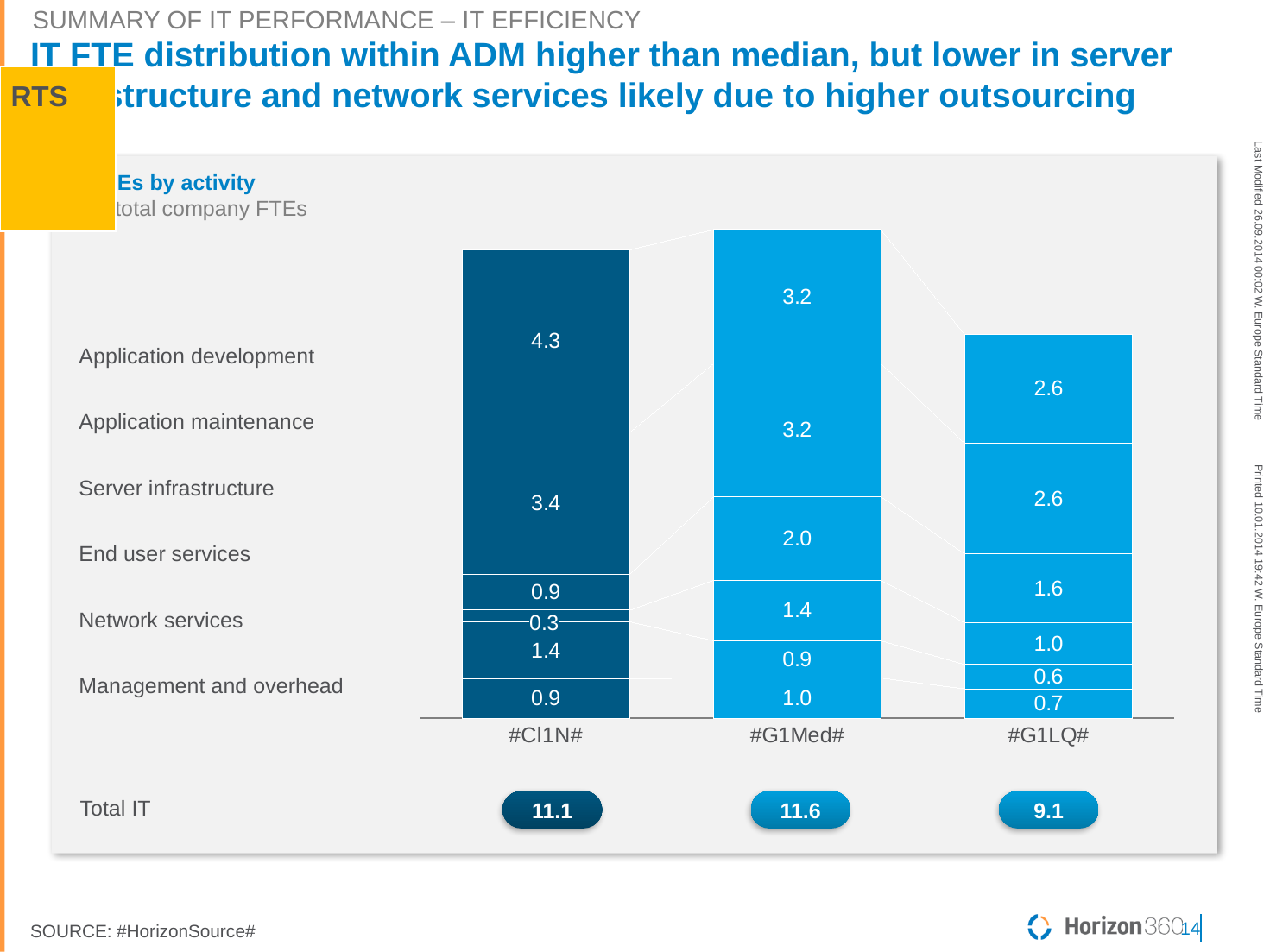

SUMMARY OF IT PERFORMANCE – IT EFFICIENCY
# IT FTE distribution within ADM higher than median, but lower in server infrastructure and network services likely due to higher outsourcing
RTS

### Chart

| Category | Management and overhead | Network services | End user services | Server infrastructure | Application maintenance | Application development |
|---|---|---|---|---|---|---|
| #Cl1N# | 0.9381898454746136 | 1.3520971302428255 | 0.27593818984547464 | 0.8554083885209713 | 3.36644591611479 | 4.3322295805739515 |
| #G1Med# | 0.9543107096583601 | 0.8869511307679736 | 1.43511055705003 | 1.98500385847583 | 3.1653233585077 | 3.1743320053618302 |
| #G1LQ# | 0.695888805309688 | 0.5791316680813781 | 0.996970035307957 | 1.6323646233328801 | 2.62560289937409 | 2.583494968594 |
IT FTEs by activity
% of total company FTEs
Only for heavily insourced setups
| Application development |
| --- |
| Application maintenance |
| Server infrastructure |
| End user services |
| Network services |
| Management and overhead |
11.1
11.6
9.1
Total IT
SOURCE: #HorizonSource#